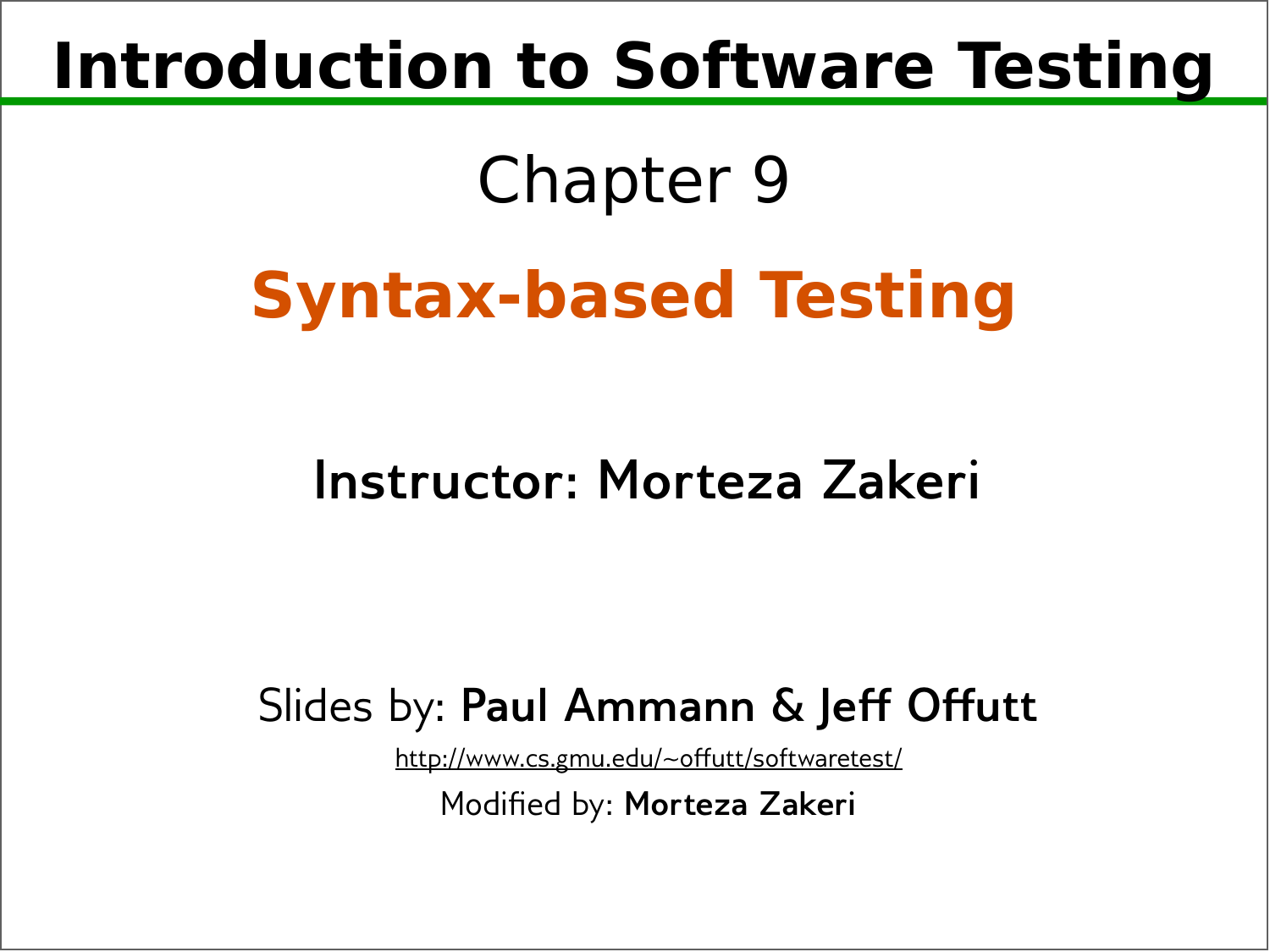

# Introduction to Software Testing Chapter 9 Syntax-based Testing
Instructor: Morteza Zakeri
Slides by: Paul Ammann & Jeff Offutt
http://www.cs.gmu.edu/~offutt/softwaretest/
Modified by: Morteza Zakeri